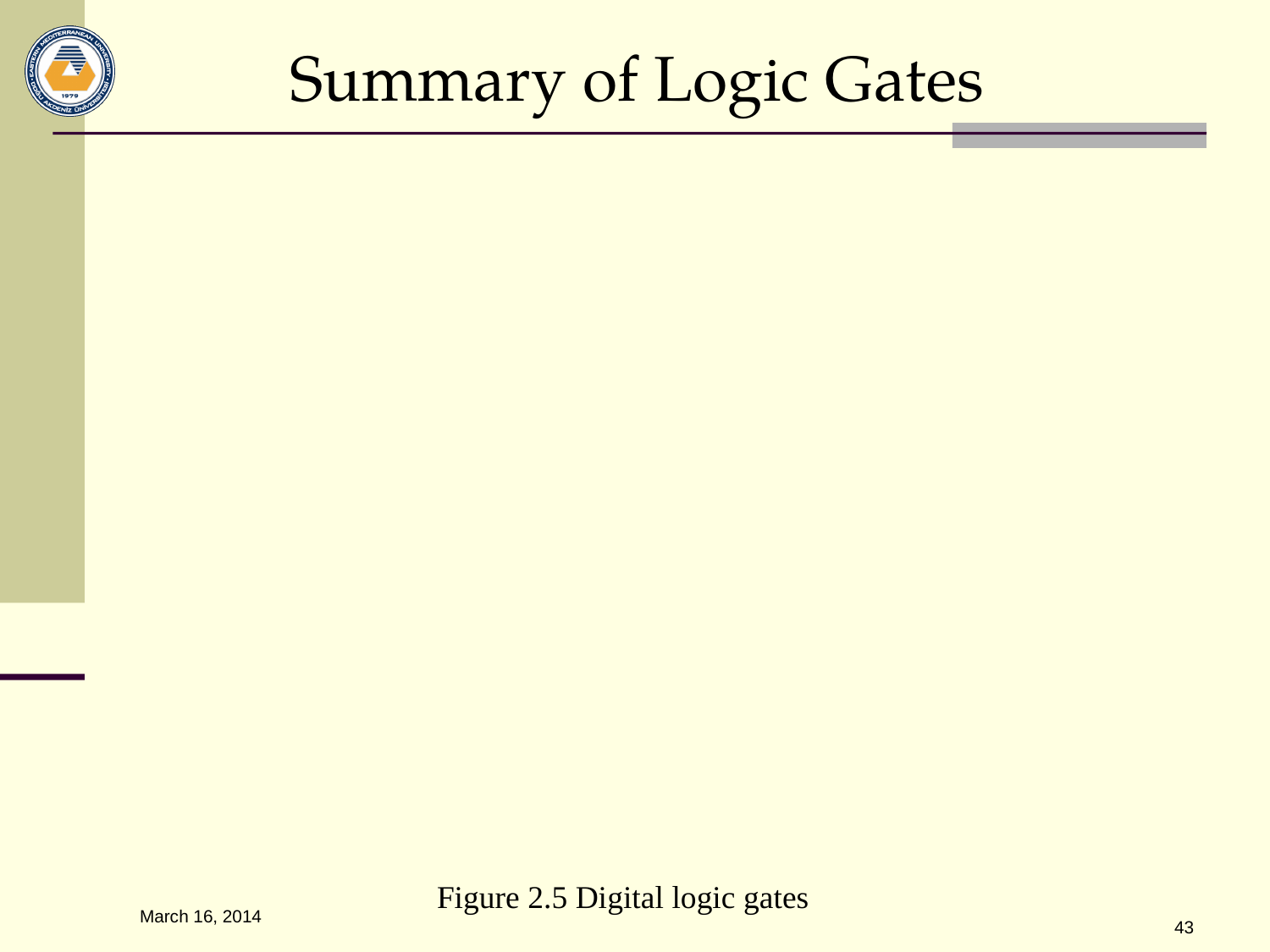

Summary of Logic Gates

Figure 2.5 Digital logic gates
March 16, 2014
43